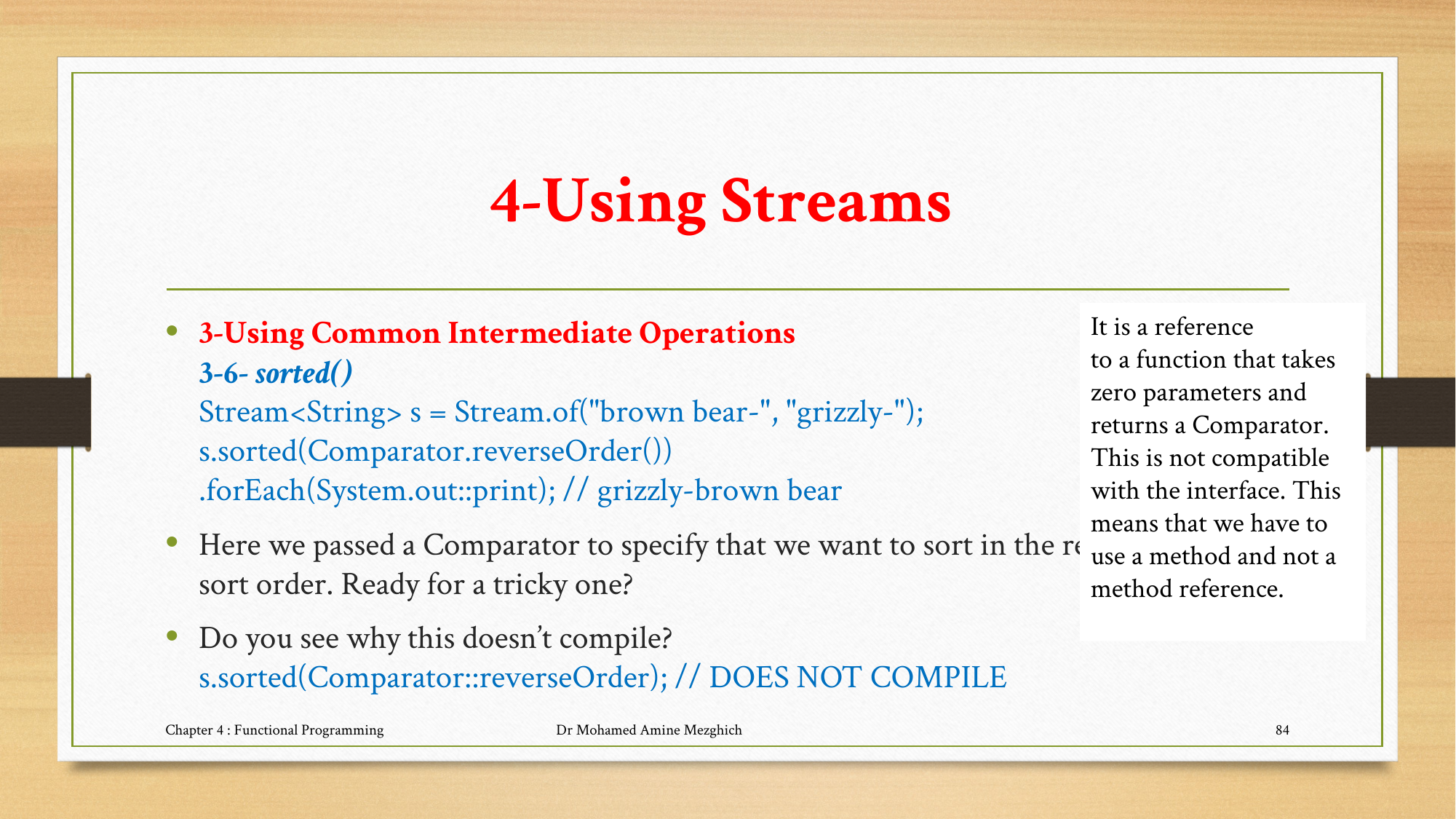

# 4-Using Streams
It is a reference
to a function that takes zero parameters and returns a Comparator. This is not compatible with the interface. This means that we have to use a method and not a method reference.
3-Using Common Intermediate Operations
3-6- sorted()
Stream<String> s = Stream.of("brown bear-", "grizzly-");
s.sorted(Comparator.reverseOrder())
.forEach(System.out::print); // grizzly-brown bear
Here we passed a Comparator to specify that we want to sort in the reverse of natural sort order. Ready for a tricky one?
Do you see why this doesn’t compile?
s.sorted(Comparator::reverseOrder); // DOES NOT COMPILE
Chapter 4 : Functional Programming                                                  Dr Mohamed Amine Mezghich
84